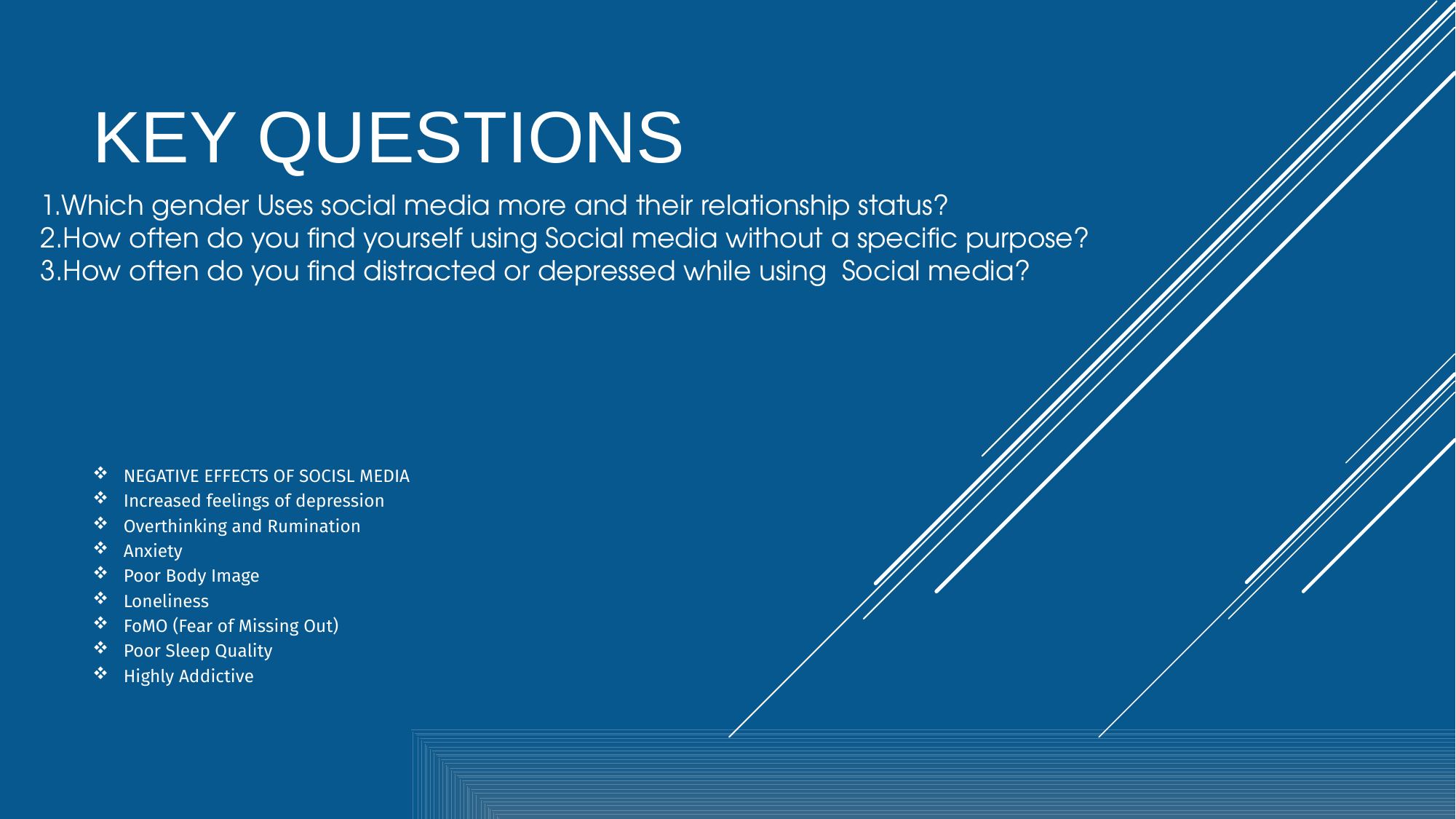

# KEY QUESTIONS
Which gender Uses social media more and their relationship status?
How often do you find yourself using Social media without a specific purpose?
How often do you find distracted or depressed while using  Social media?
NEGATIVE EFFECTS OF SOCISL MEDIA
Increased feelings of depression
Overthinking and Rumination
Anxiety
Poor Body Image
Loneliness
FoMO (Fear of Missing Out)
Poor Sleep Quality
Highly Addictive